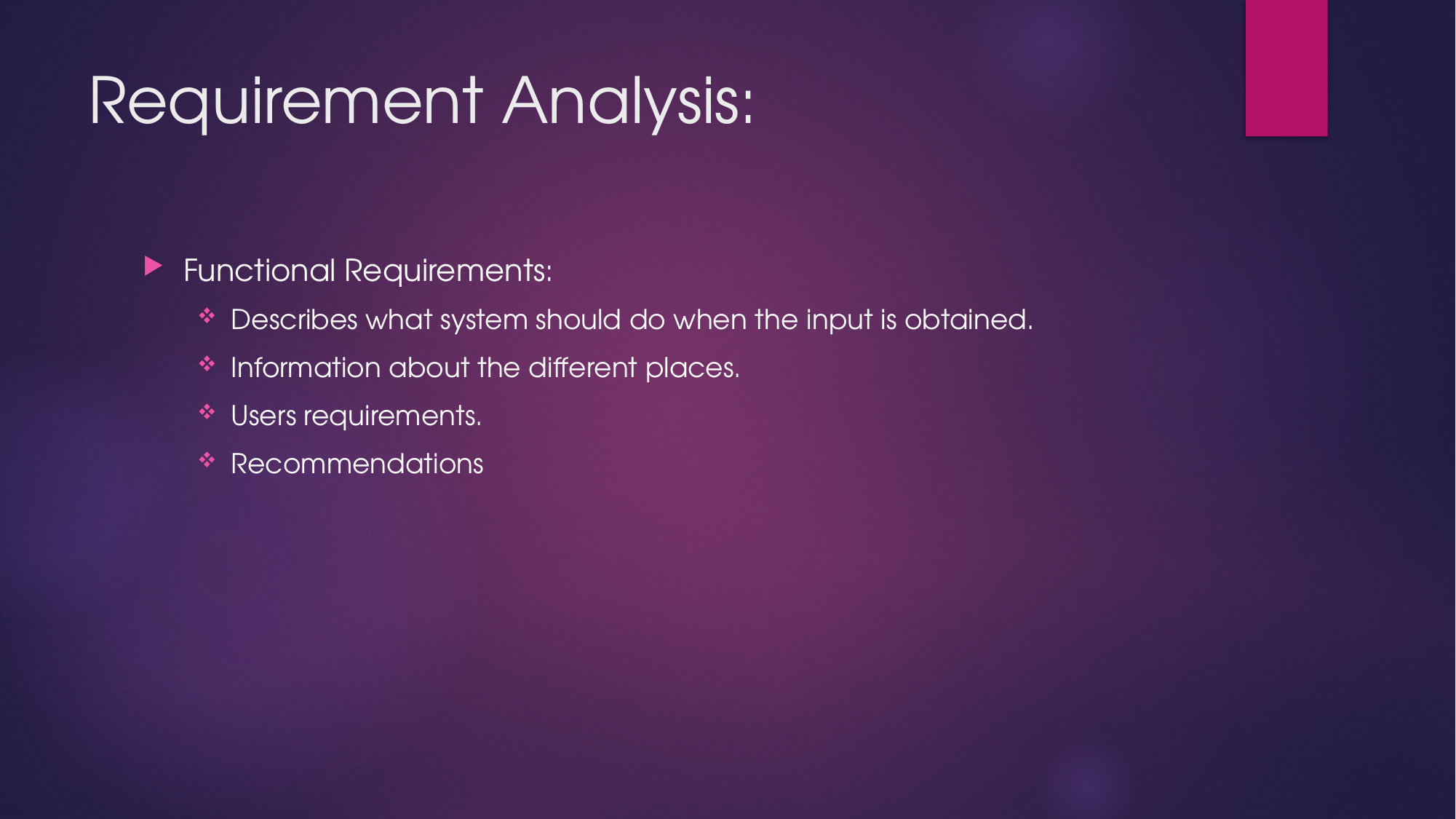

# Requirement Analysis:
Functional Requirements:
Describes what system should do when the input is obtained.
Information about the different places.
Users requirements.
Recommendations